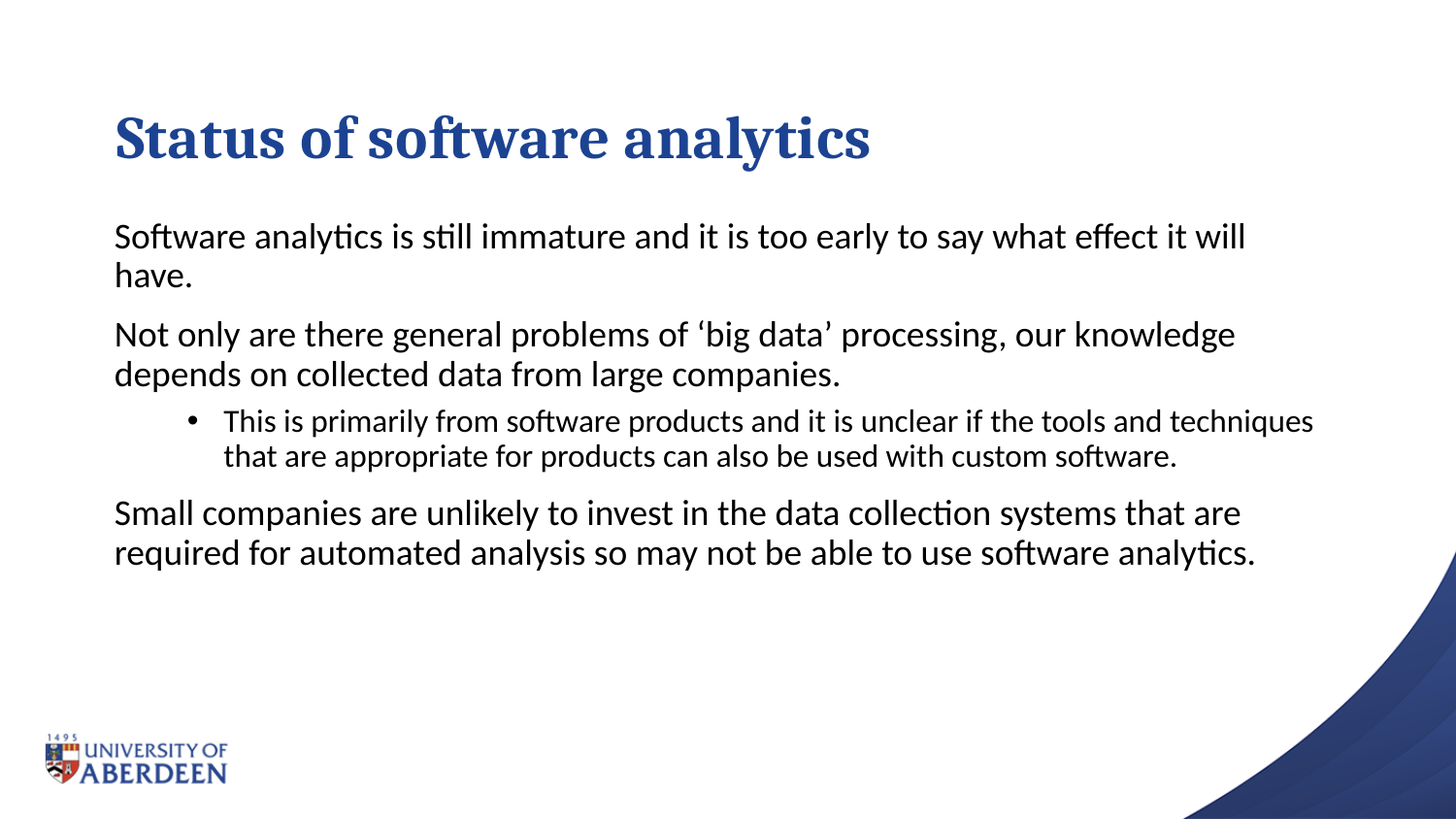

# Status of software analytics
Software analytics is still immature and it is too early to say what effect it will have.
Not only are there general problems of ‘big data’ processing, our knowledge depends on collected data from large companies.
This is primarily from software products and it is unclear if the tools and techniques that are appropriate for products can also be used with custom software.
Small companies are unlikely to invest in the data collection systems that are required for automated analysis so may not be able to use software analytics.

Chapter 24 Quality management
72
10/12/2014